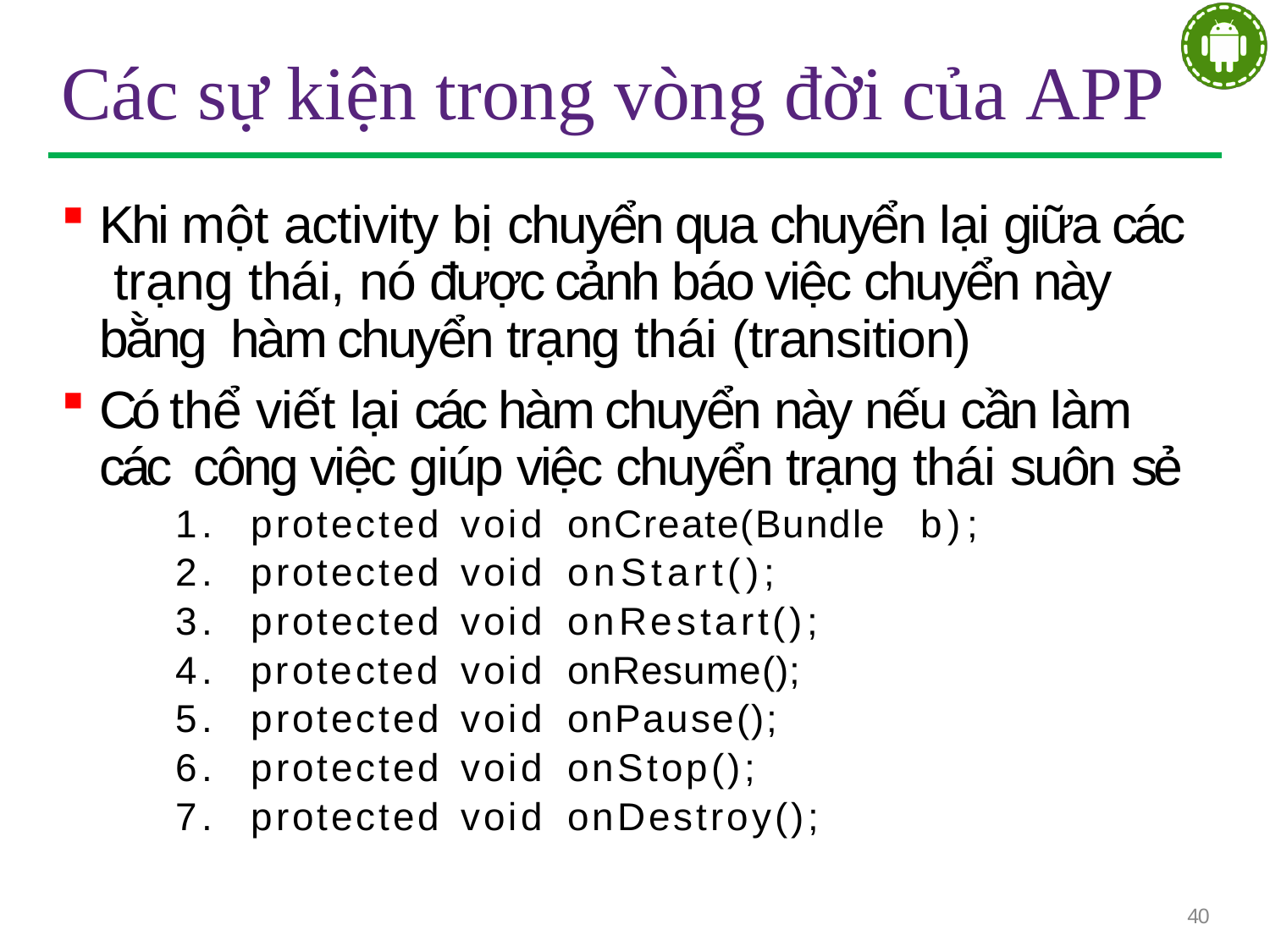

# Các sự kiện trong vòng đời của APP
Khi một activity bị chuyển qua chuyển lại giữa các  trạng thái, nó được cảnh báo việc chuyển này bằng  hàm chuyển trạng thái (transition)
Có thể viết lại các hàm chuyển này nếu cần làm các  công việc giúp việc chuyển trạng thái suôn sẻ
| 1. protected | void | onCreate(Bundle b); |
| --- | --- | --- |
| 2. protected | void | onStart(); |
| 3. protected | void | onRestart(); |
| 4. protected | void | onResume(); |
| 5. protected | void | onPause(); |
| 6. protected | void | onStop(); |
| 7. protected | void | onDestroy(); |
40